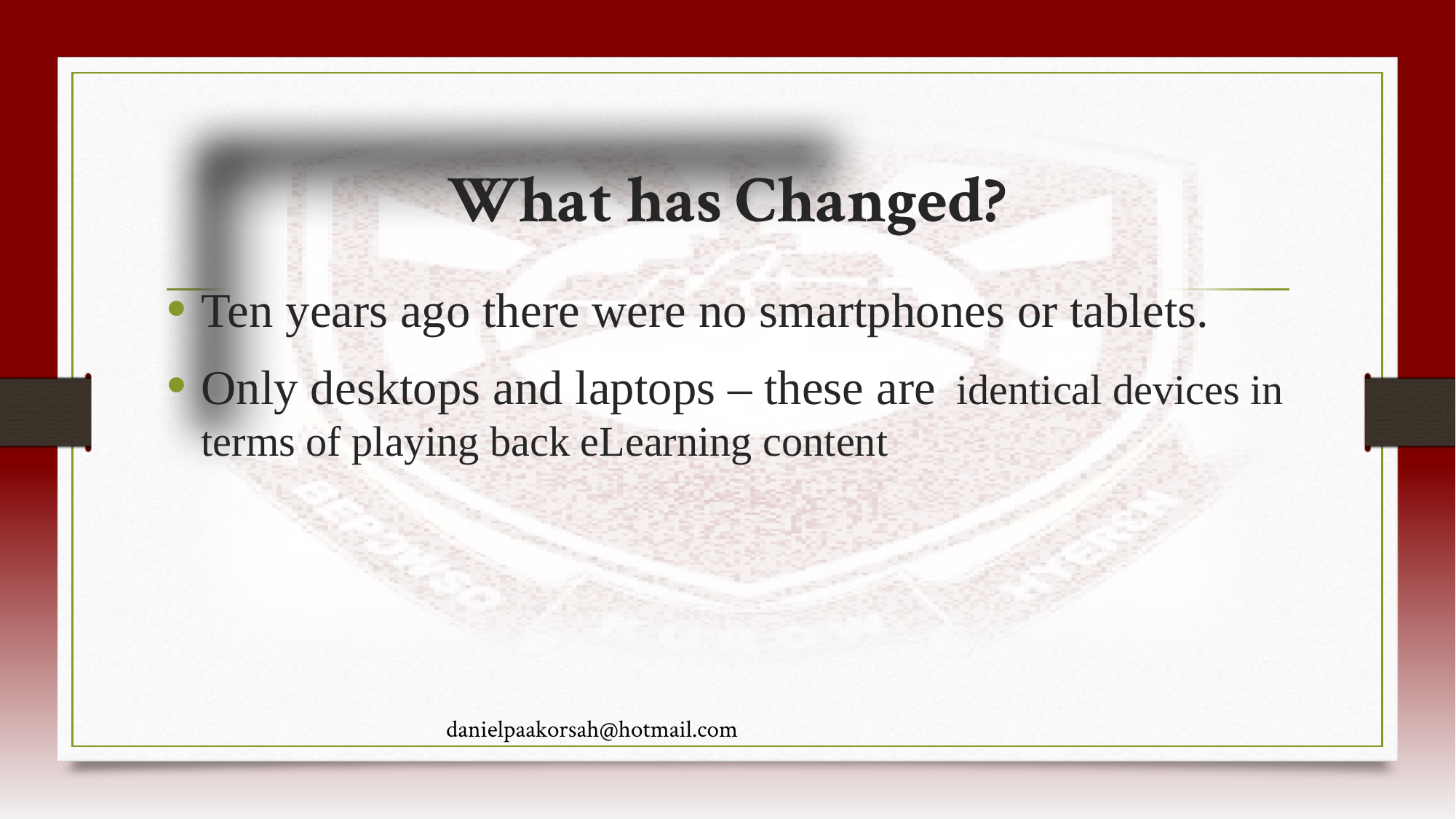

# What has Changed?
Ten years ago there were no smartphones or tablets.
Only desktops and laptops – these are  identical devices in terms of playing back eLearning content
danielpaakorsah@hotmail.com